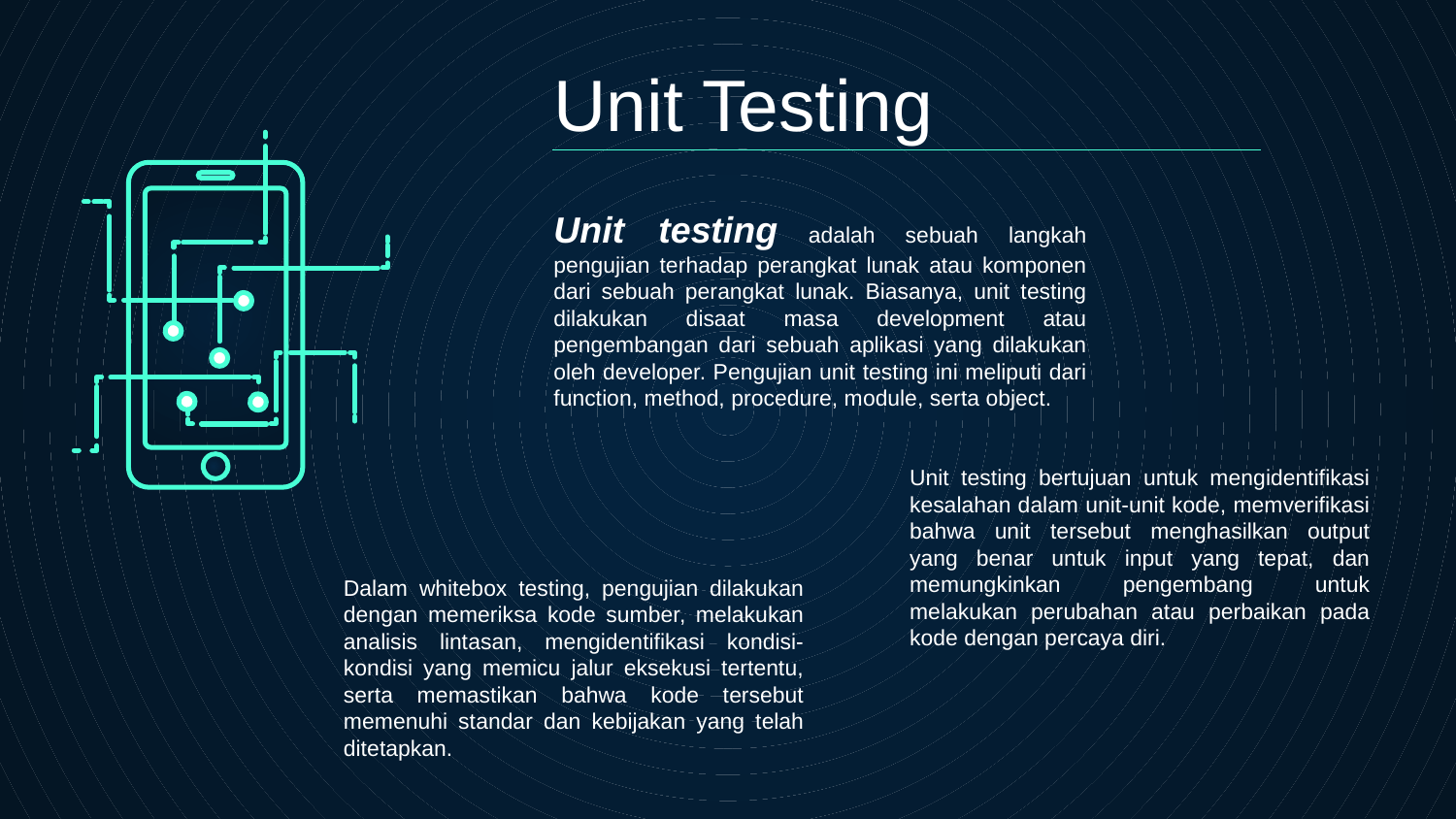

# Unit Testing

Unit testing adalah sebuah langkah pengujian terhadap perangkat lunak atau komponen dari sebuah perangkat lunak. Biasanya, unit testing dilakukan disaat masa development atau pengembangan dari sebuah aplikasi yang dilakukan oleh developer. Pengujian unit testing ini meliputi dari function, method, procedure, module, serta object.

	Unit testing bertujuan untuk mengidentifikasi kesalahan dalam unit-unit kode, memverifikasi bahwa unit tersebut menghasilkan output yang benar untuk input yang tepat, dan memungkinkan pengembang untuk melakukan perubahan atau perbaikan pada kode dengan percaya diri.

	Dalam whitebox testing, pengujian dilakukan dengan memeriksa kode sumber, melakukan analisis lintasan, mengidentifikasi kondisi-kondisi yang memicu jalur eksekusi tertentu, serta memastikan bahwa kode tersebut memenuhi standar dan kebijakan yang telah ditetapkan.